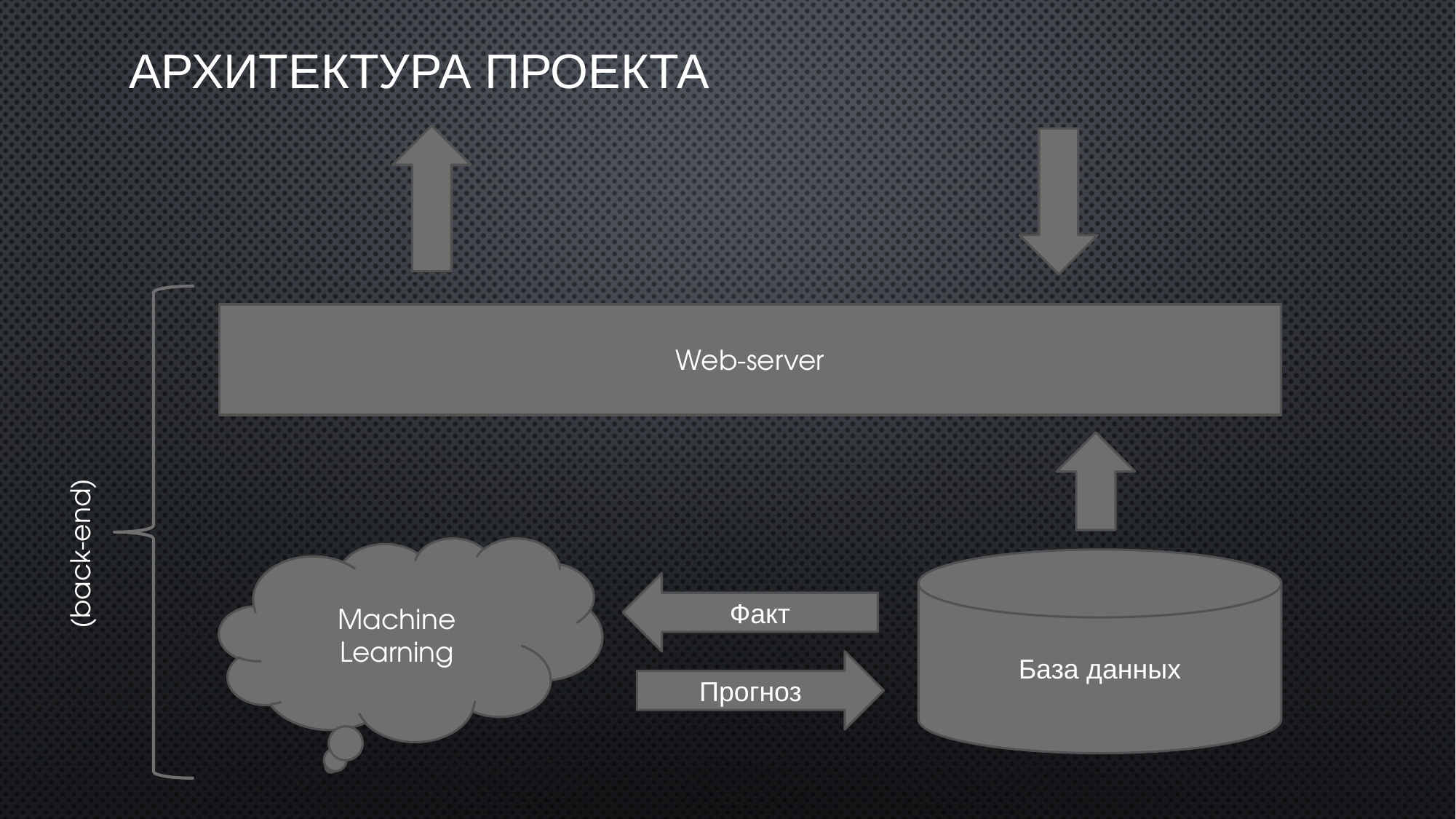

# Архитектура проекта

Web-server

(back-end)
Machine
Learning
База данных
Факт
Прогноз